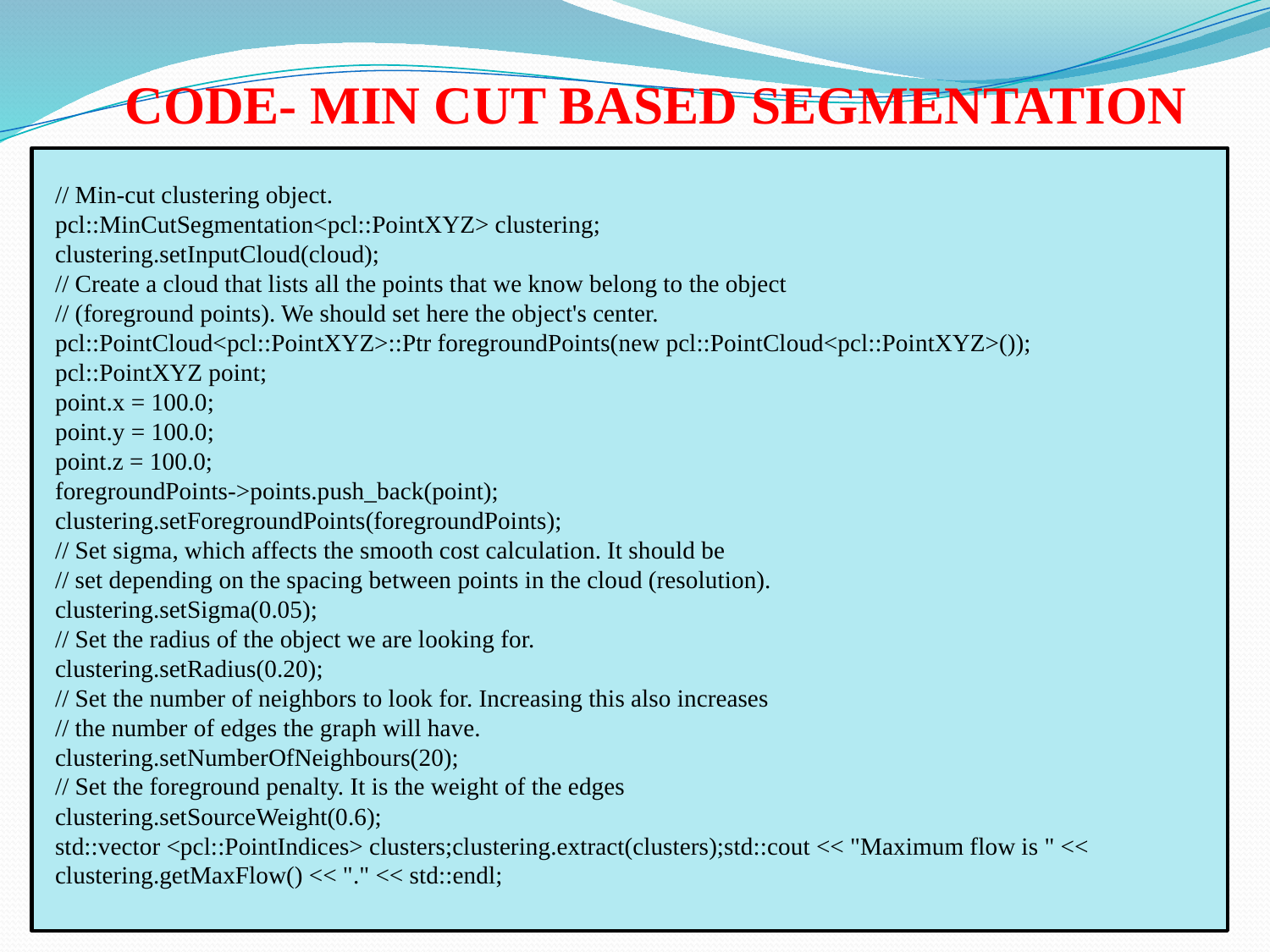

# CODE- MIN CUT BASED SEGMENTATION

// Min-cut clustering object.
pcl::MinCutSegmentation<pcl::PointXYZ> clustering;
clustering.setInputCloud(cloud);
// Create a cloud that lists all the points that we know belong to the object
// (foreground points). We should set here the object's center.
pcl::PointCloud<pcl::PointXYZ>::Ptr foregroundPoints(new pcl::PointCloud<pcl::PointXYZ>());
pcl::PointXYZ point;
point.x = 100.0;
point.y = 100.0;
point.z = 100.0;
foregroundPoints->points.push_back(point);
clustering.setForegroundPoints(foregroundPoints);
// Set sigma, which affects the smooth cost calculation. It should be
// set depending on the spacing between points in the cloud (resolution).
clustering.setSigma(0.05);
// Set the radius of the object we are looking for.
clustering.setRadius(0.20);
// Set the number of neighbors to look for. Increasing this also increases
// the number of edges the graph will have.
clustering.setNumberOfNeighbours(20);
// Set the foreground penalty. It is the weight of the edges
clustering.setSourceWeight(0.6);
std::vector <pcl::PointIndices> clusters;clustering.extract(clusters);std::cout << "Maximum flow is " << clustering.getMaxFlow() << "." << std::endl;
// Min-cut clustering object.
pcl::MinCutSegmentation<pcl::PointXYZ> clustering;
clustering.setInputCloud(cloud);
// Create a cloud that lists all the points that we know belong to the object
// (foreground points). We should set here the object's center.
pcl::PointCloud<pcl::PointXYZ>::Ptr foregroundPoints(new pcl::PointCloud<pcl::PointXYZ>());
pcl::PointXYZ point;
point.x = 100.0;
point.y = 100.0;
point.z = 100.0;
foregroundPoints->points.push_back(point);
clustering.setForegroundPoints(foregroundPoints);
// Set sigma, which affects the smooth cost calculation. It should be
// set depending on the spacing between points in the cloud (resolution).
clustering.setSigma(0.05);
// Set the radius of the object we are looking for.
clustering.setRadius(0.20);
// Set the number of neighbors to look for. Increasing this also increases
// the number of edges the graph will have.
clustering.setNumberOfNeighbours(20);
// Set the foreground penalty. It is the weight of the edges
clustering.setSourceWeight(0.6);
std::vector <pcl::PointIndices> clusters;clustering.extract(clusters);std::cout << "Maximum flow is " << clustering.getMaxFlow() << "." << std::endl;